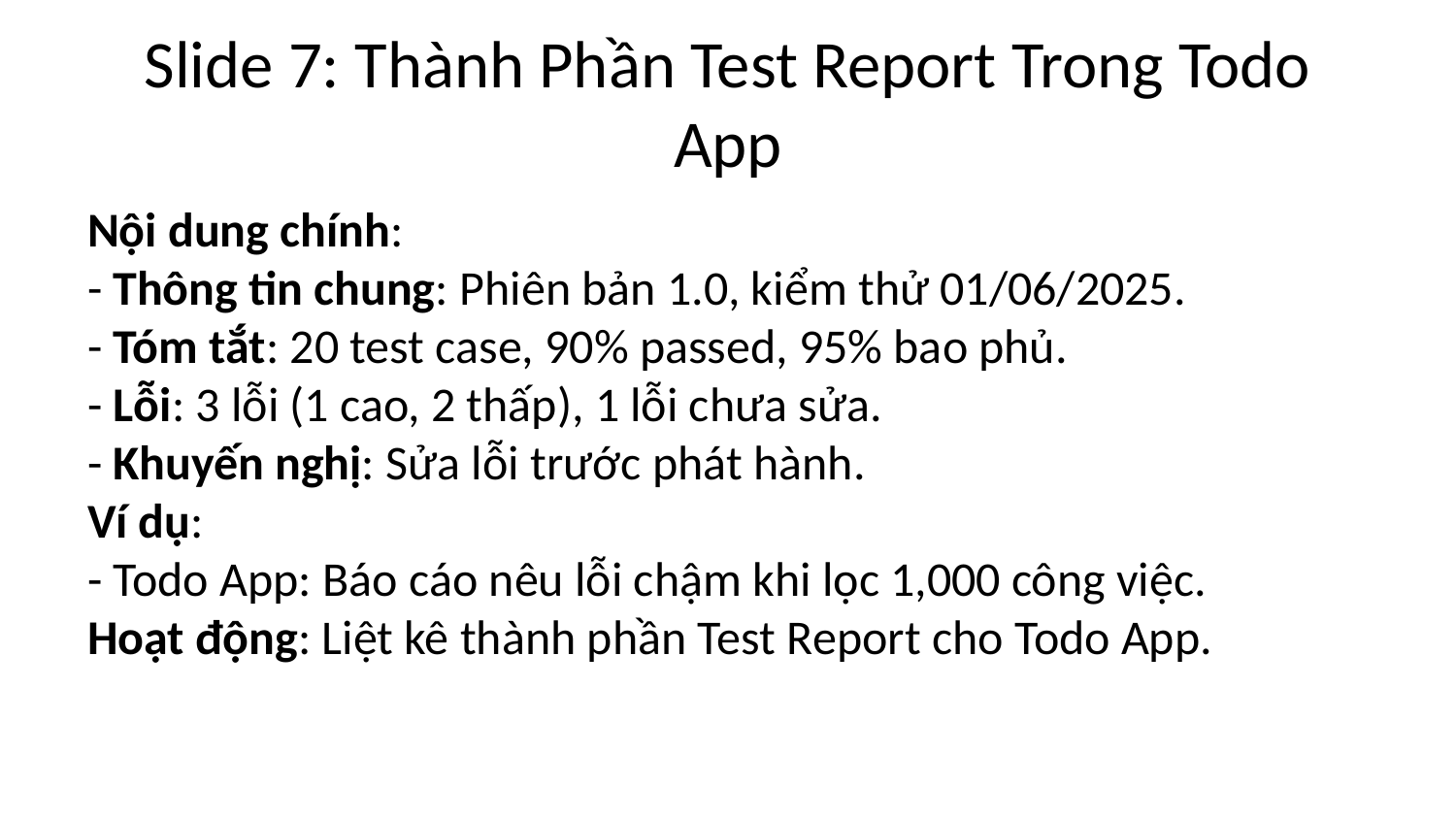

# Slide 7: Thành Phần Test Report Trong Todo App
Nội dung chính:
- Thông tin chung: Phiên bản 1.0, kiểm thử 01/06/2025.
- Tóm tắt: 20 test case, 90% passed, 95% bao phủ.
- Lỗi: 3 lỗi (1 cao, 2 thấp), 1 lỗi chưa sửa.
- Khuyến nghị: Sửa lỗi trước phát hành.
Ví dụ:
- Todo App: Báo cáo nêu lỗi chậm khi lọc 1,000 công việc.
Hoạt động: Liệt kê thành phần Test Report cho Todo App.